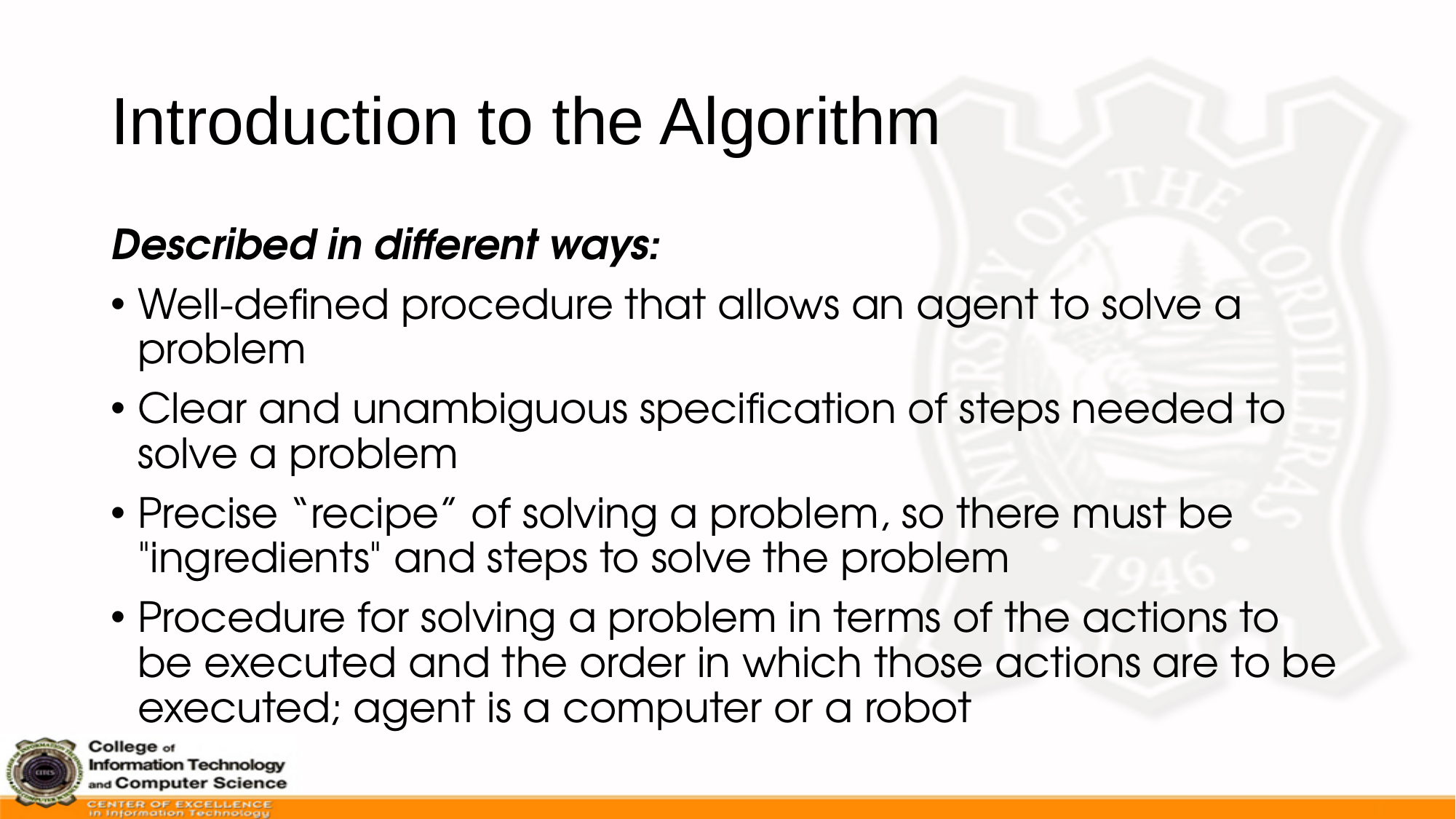

# Introduction to the Algorithm
Described in different ways:
Well-defined procedure that allows an agent to solve a problem
Clear and unambiguous specification of steps needed to solve a problem
Precise “recipe” of solving a problem, so there must be "ingredients" and steps to solve the problem
Procedure for solving a problem in terms of the actions to be executed and the order in which those actions are to be executed; agent is a computer or a robot